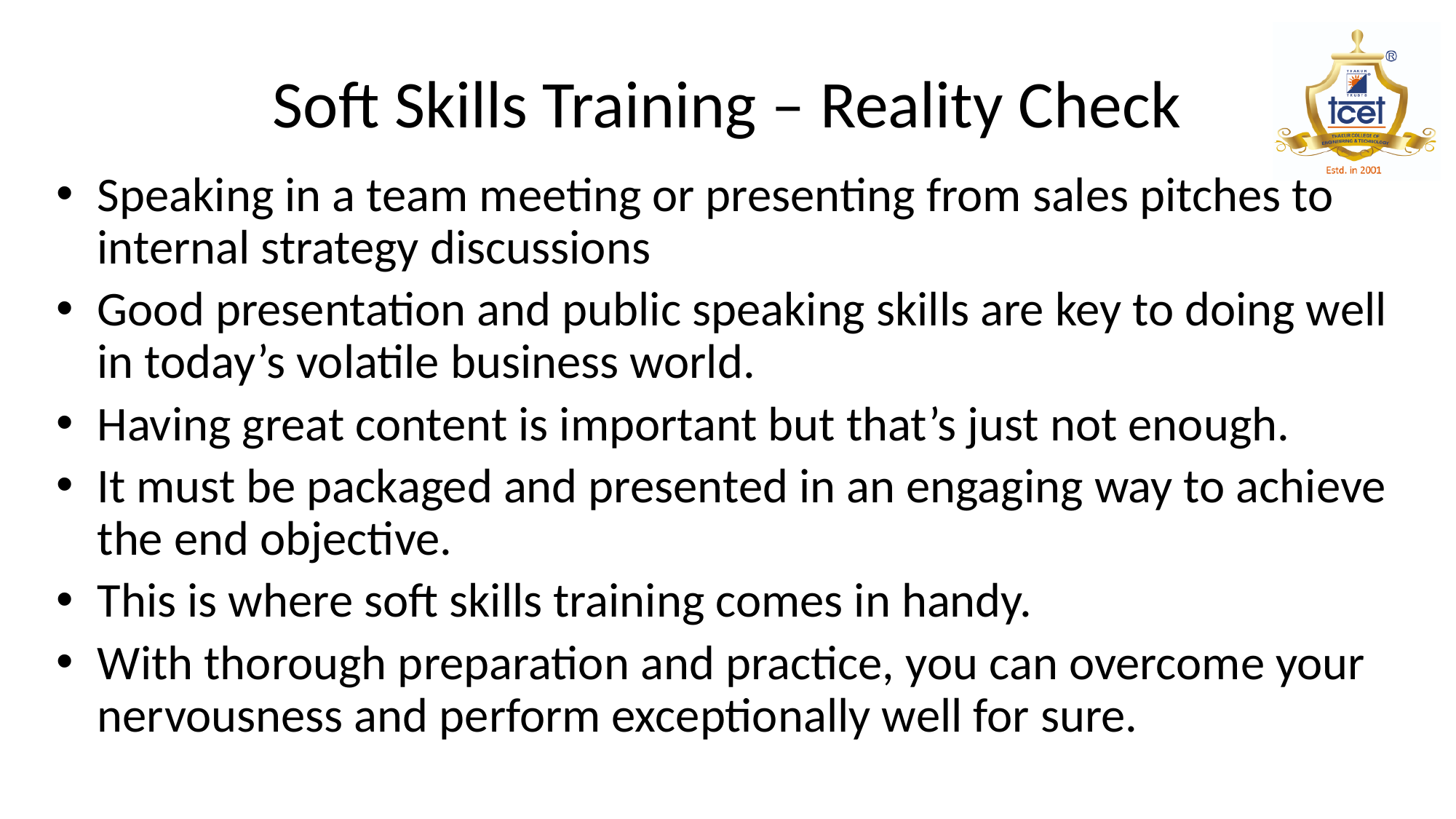

# Soft Skills Training – Reality Check
Speaking in a team meeting or presenting from sales pitches to internal strategy discussions
Good presentation and public speaking skills are key to doing well in today’s volatile business world.
Having great content is important but that’s just not enough.
It must be packaged and presented in an engaging way to achieve the end objective.
This is where soft skills training comes in handy.
With thorough preparation and practice, you can overcome your nervousness and perform exceptionally well for sure.